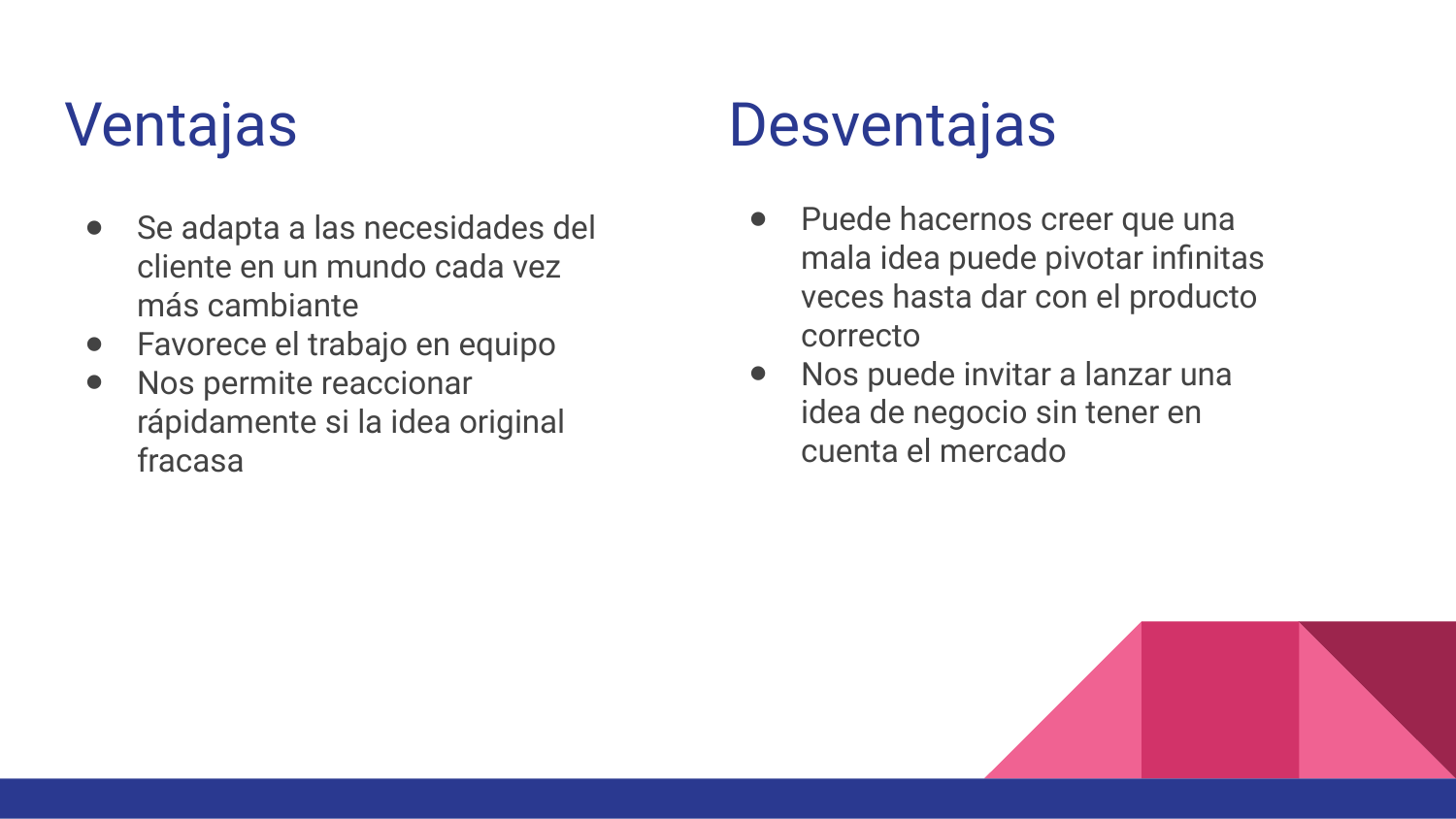

# Ventajas
Desventajas
Puede hacernos creer que una mala idea puede pivotar infinitas veces hasta dar con el producto correcto
Nos puede invitar a lanzar una idea de negocio sin tener en cuenta el mercado
Se adapta a las necesidades del cliente en un mundo cada vez más cambiante
Favorece el trabajo en equipo
Nos permite reaccionar rápidamente si la idea original fracasa